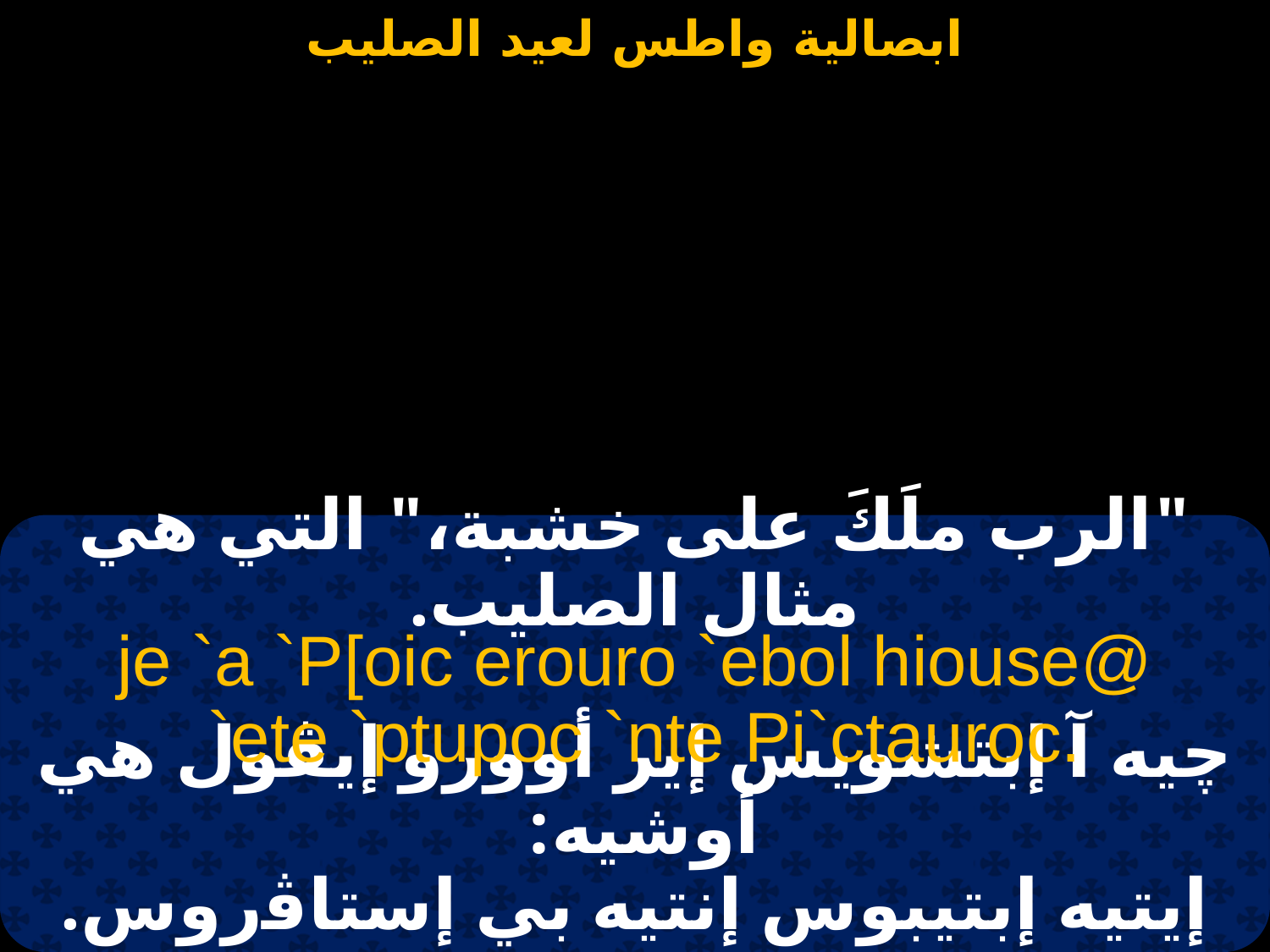

#
"الرب ملَكَ على خشبة،" التي هي مثال الصليب.
je `a `P[oic erouro `ebol hiouse@
 `ete `ptupoc `nte Pi`ctauroc.
چيه آ إبتشويس إير أوورو إيڤول هي أوشيه:
إيتيه إبتيبوس إنتيه بي إستاﭬروس.